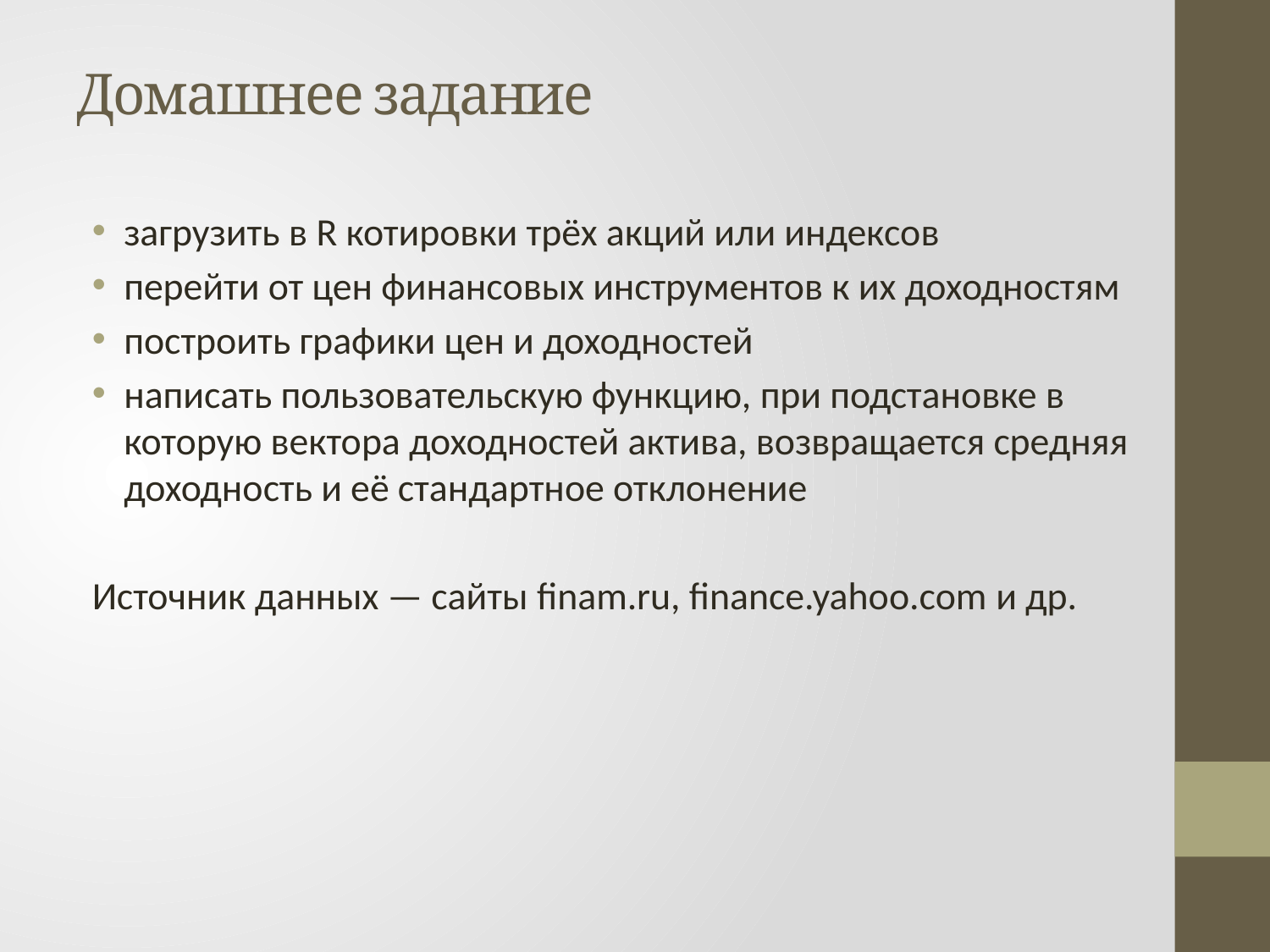

# Домашнее задание

загрузить в R котировки трёх акций или индексов
перейти от цен финансовых инструментов к их доходностям
построить графики цен и доходностей
написать пользовательскую функцию, при подстановке в которую вектора доходностей актива, возвращается средняя доходность и её стандартное отклонение

Источник данных — сайты finam.ru, finance.yahoo.com и др.